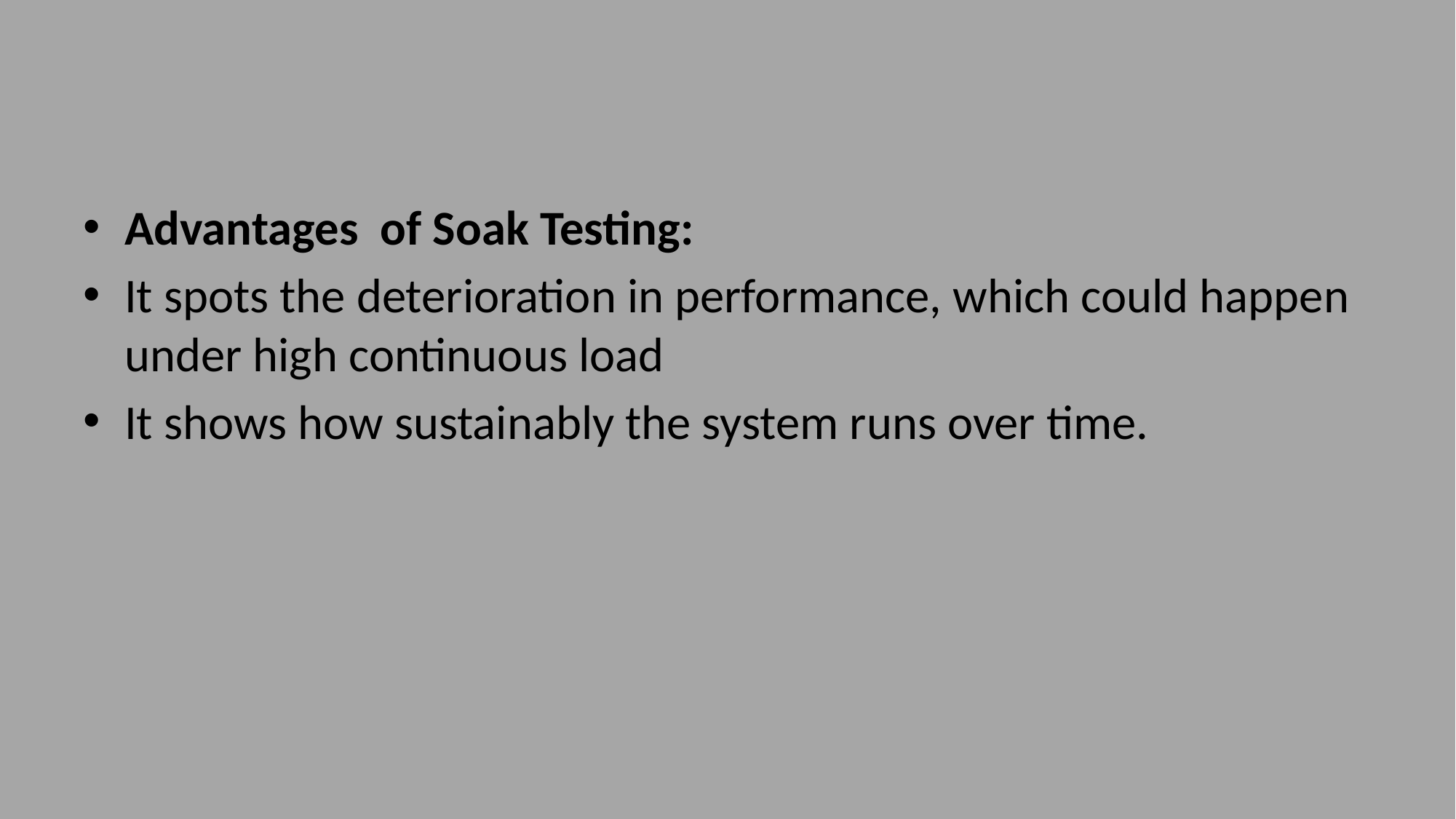

#
Advantages  of Soak Testing:
It spots the deterioration in performance, which could happen under high continuous load
It shows how sustainably the system runs over time.